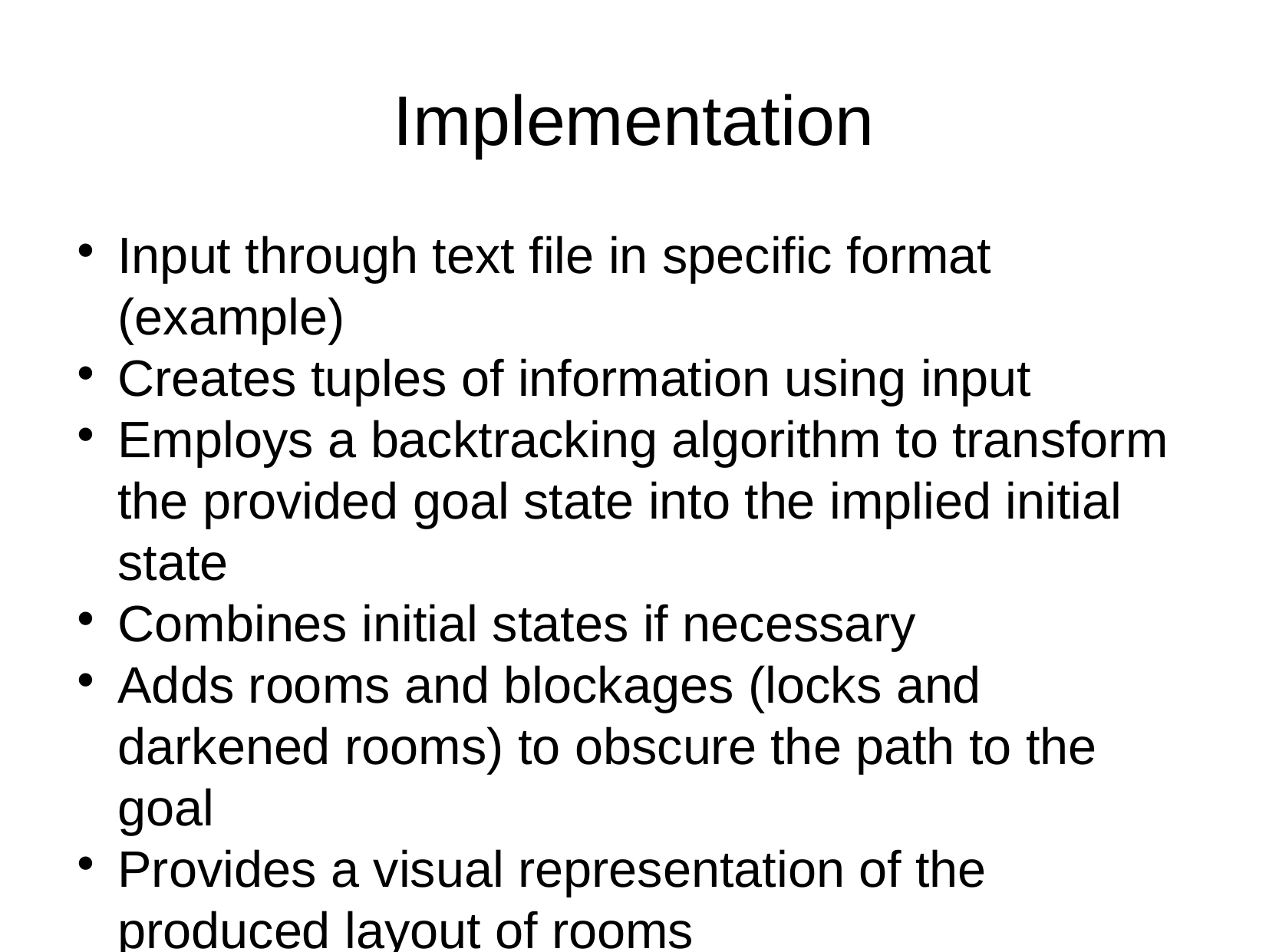

Implementation
Input through text file in specific format (example)
Creates tuples of information using input
Employs a backtracking algorithm to transform the provided goal state into the implied initial state
Combines initial states if necessary
Adds rooms and blockages (locks and darkened rooms) to obscure the path to the goal
Provides a visual representation of the produced layout of rooms
Saves the generated information in the form of a planning problem to a specified text file